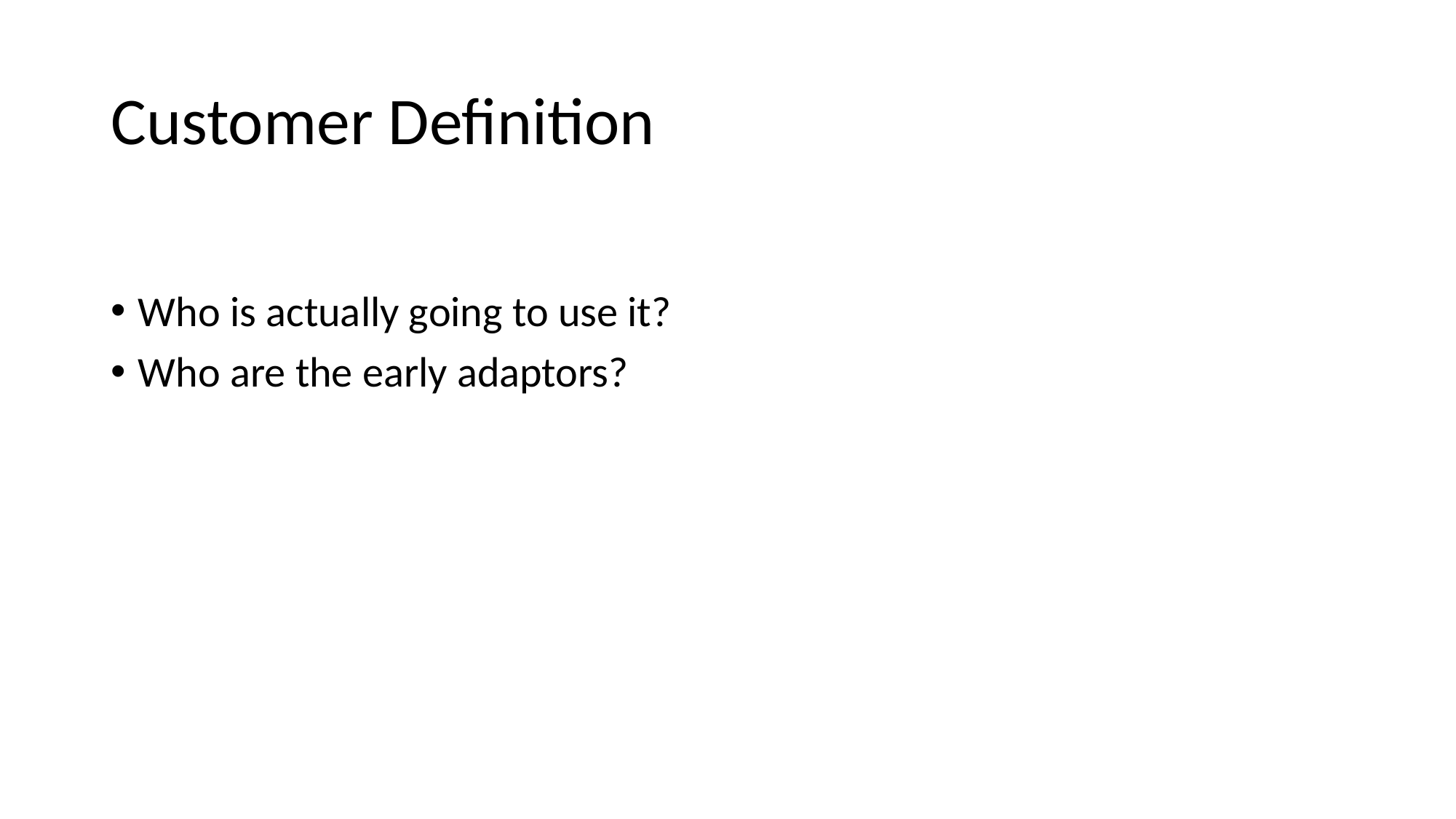

# Customer Definition

Who is actually going to use it?
Who are the early adaptors?